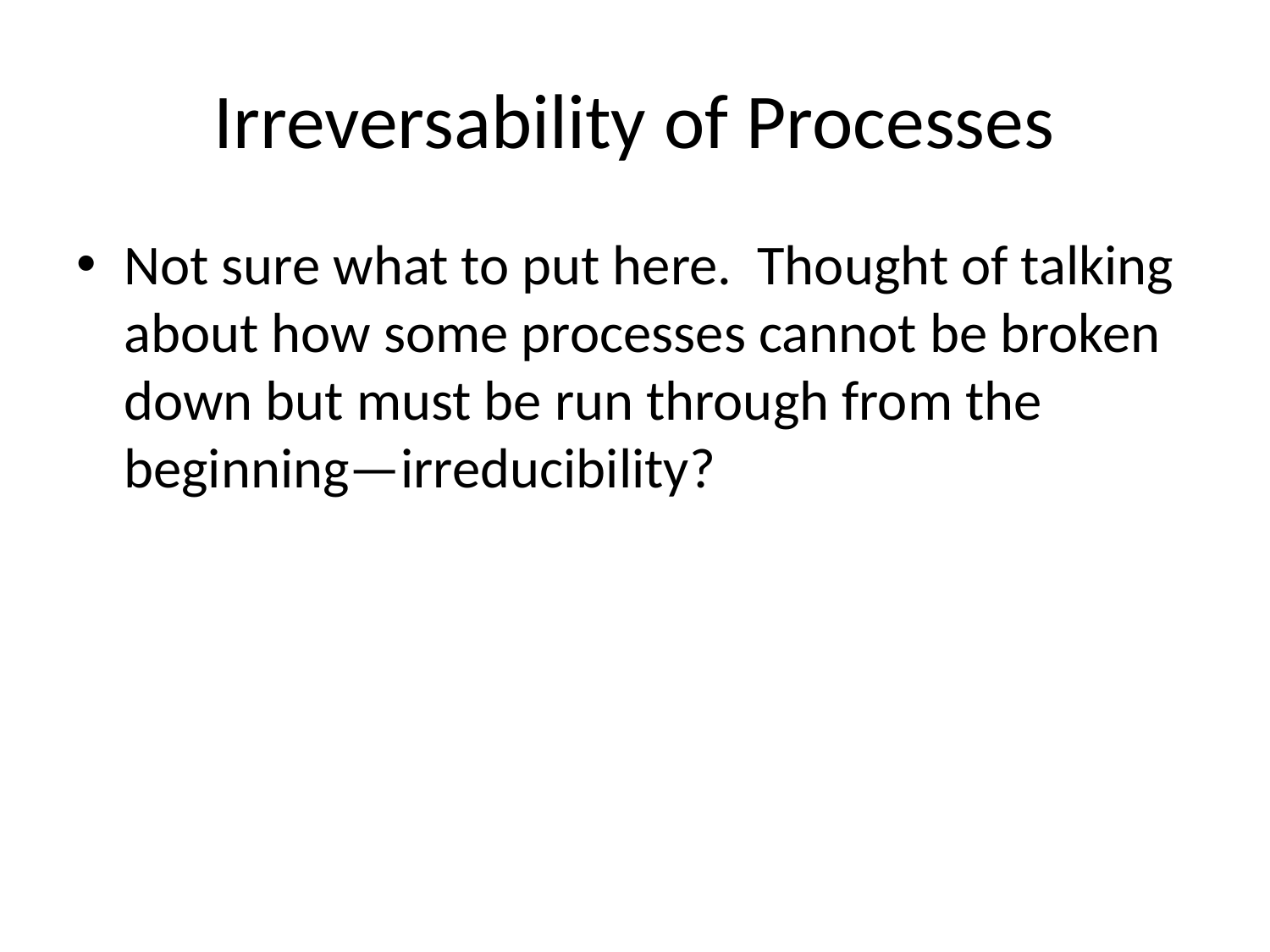

# Irreversability of Processes
Not sure what to put here.  Thought of talking about how some processes cannot be broken down but must be run through from the beginning—irreducibility?